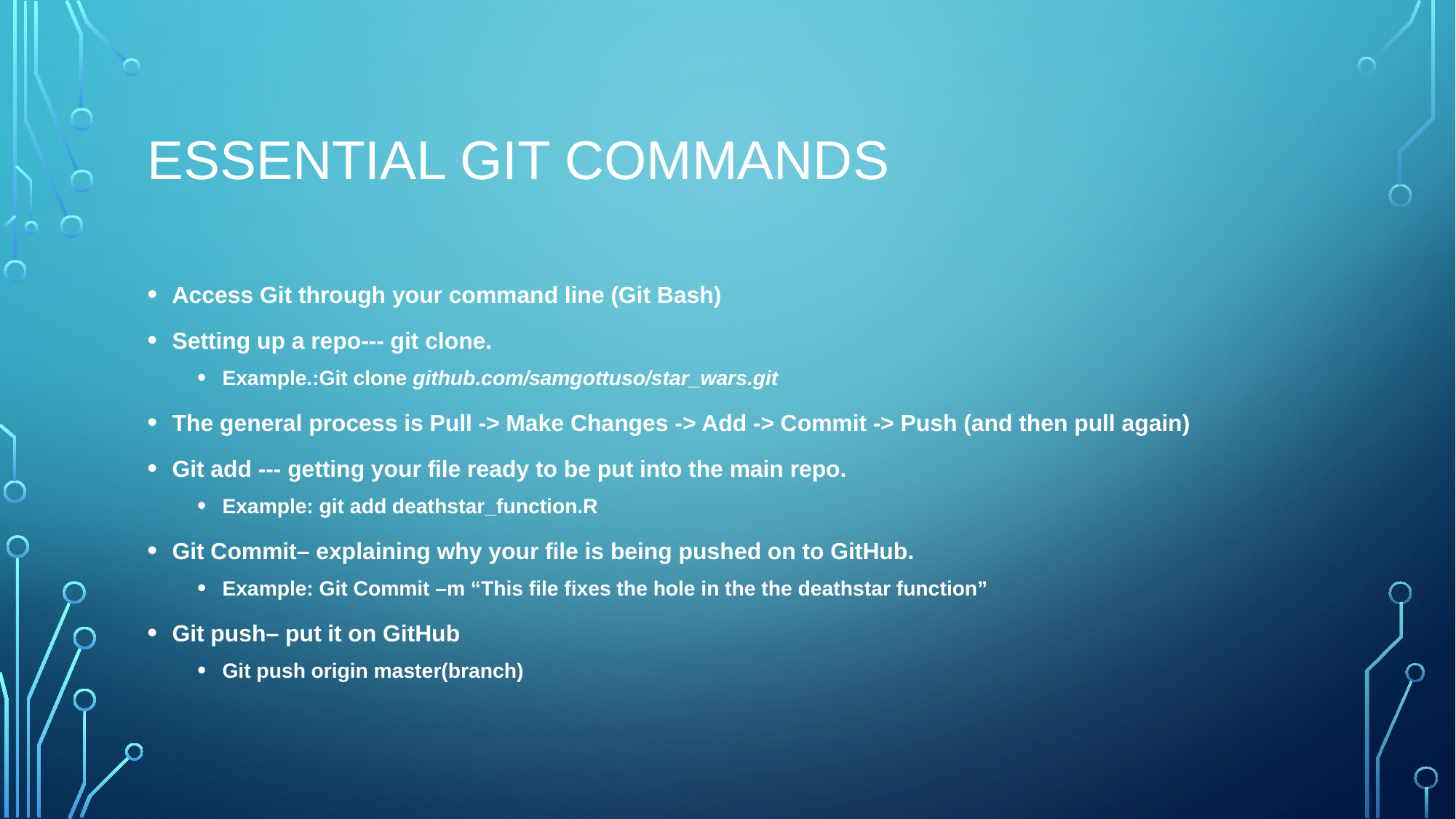

# Essential Git Commands
Access Git through your command line (Git Bash)
Setting up a repo--- git clone.
Example.:Git clone github.com/samgottuso/star_wars.git
The general process is Pull -> Make Changes -> Add -> Commit -> Push (and then pull again)
Git add --- getting your file ready to be put into the main repo.
Example: git add deathstar_function.R
Git Commit– explaining why your file is being pushed on to GitHub.
Example: Git Commit –m “This file fixes the hole in the the deathstar function”
Git push– put it on GitHub
Git push origin master(branch)